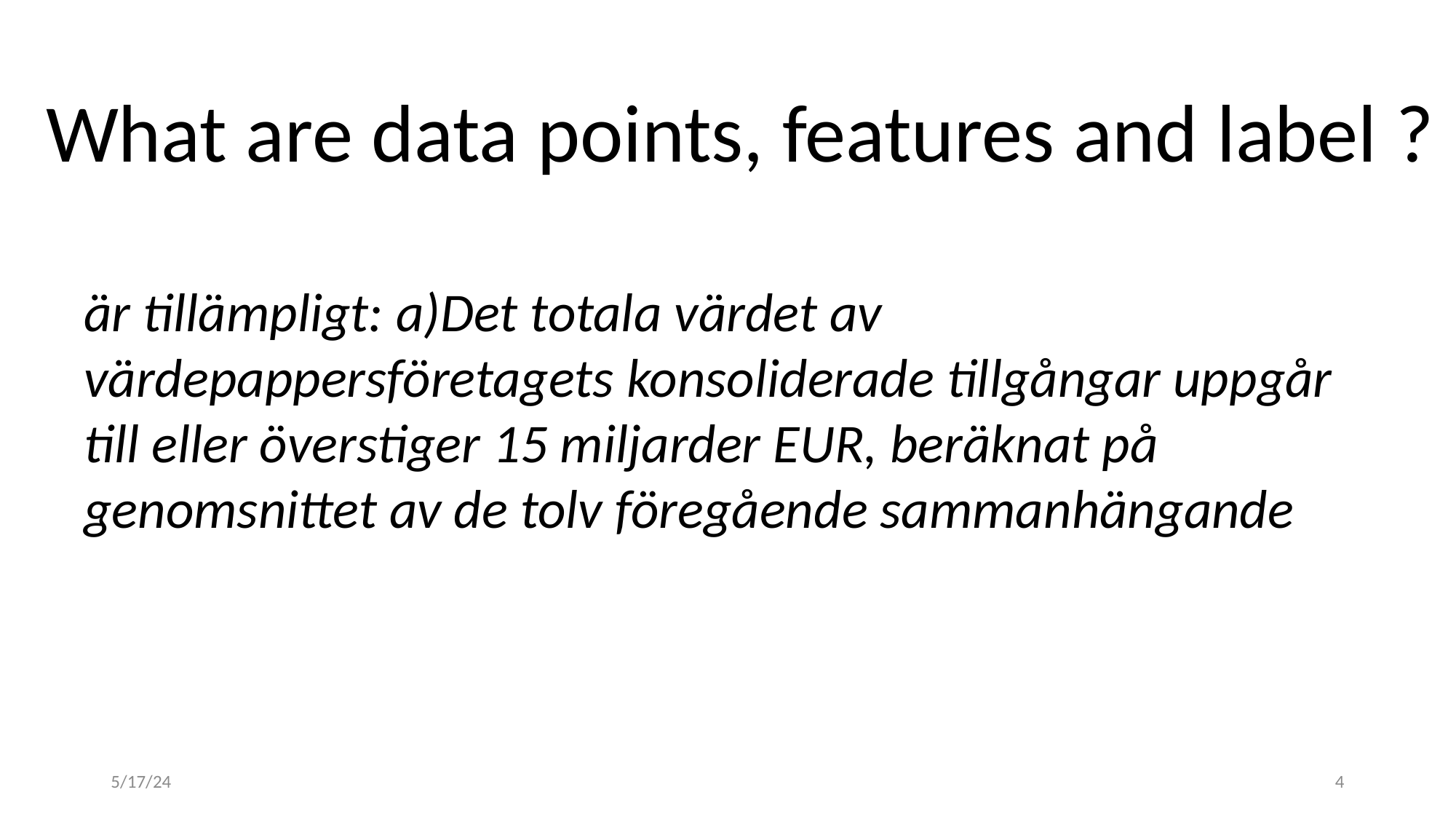

What are data points, features and label ?
är tillämpligt: a)Det totala värdet av värdepappersföretagets konsoliderade tillgångar uppgår till eller överstiger 15 miljarder EUR, beräknat på genomsnittet av de tolv föregående sammanhängande
5/17/24
4